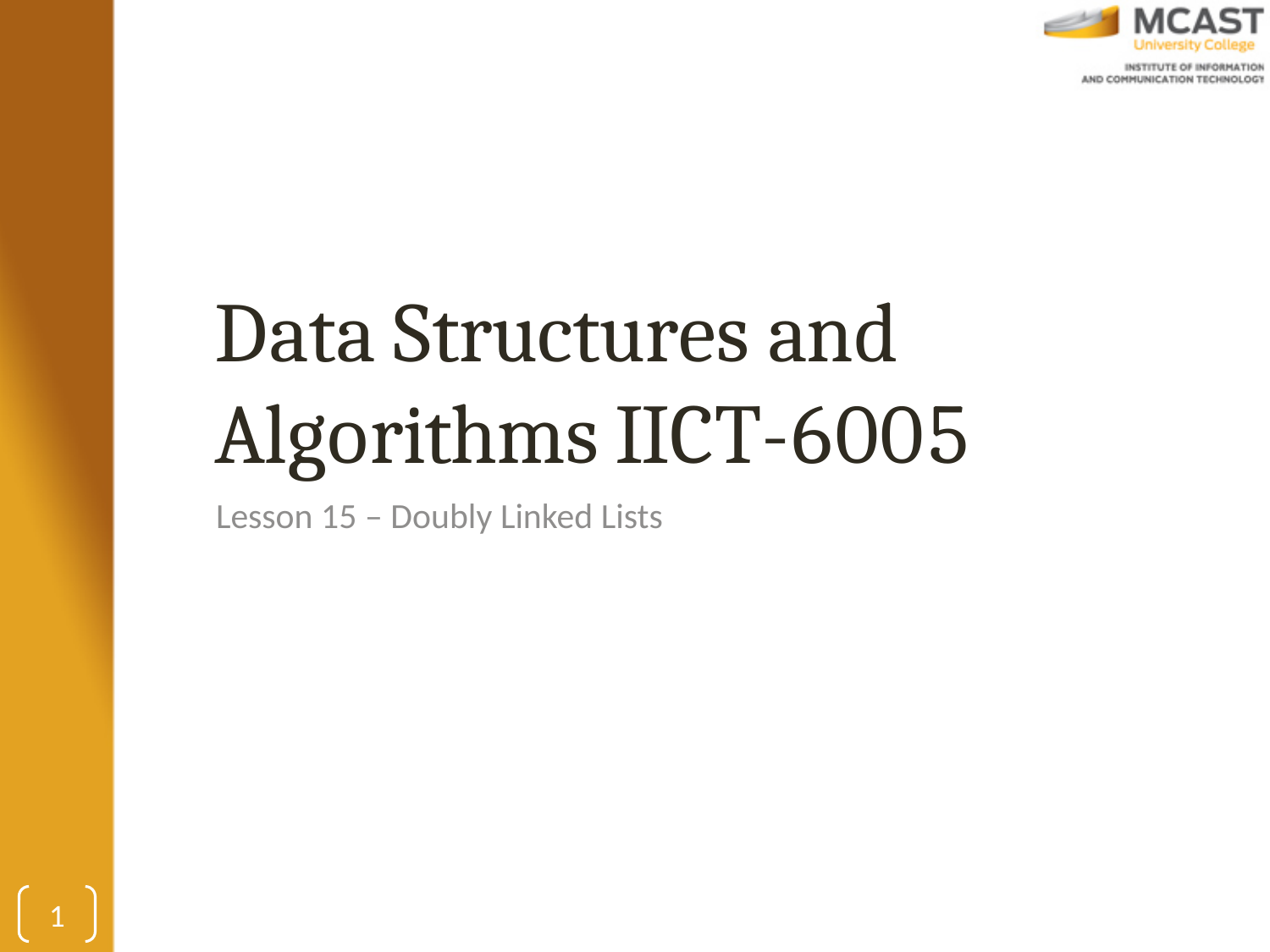

# Data Structures and Algorithms IICT-6005
Lesson 15 – Doubly Linked Lists
1